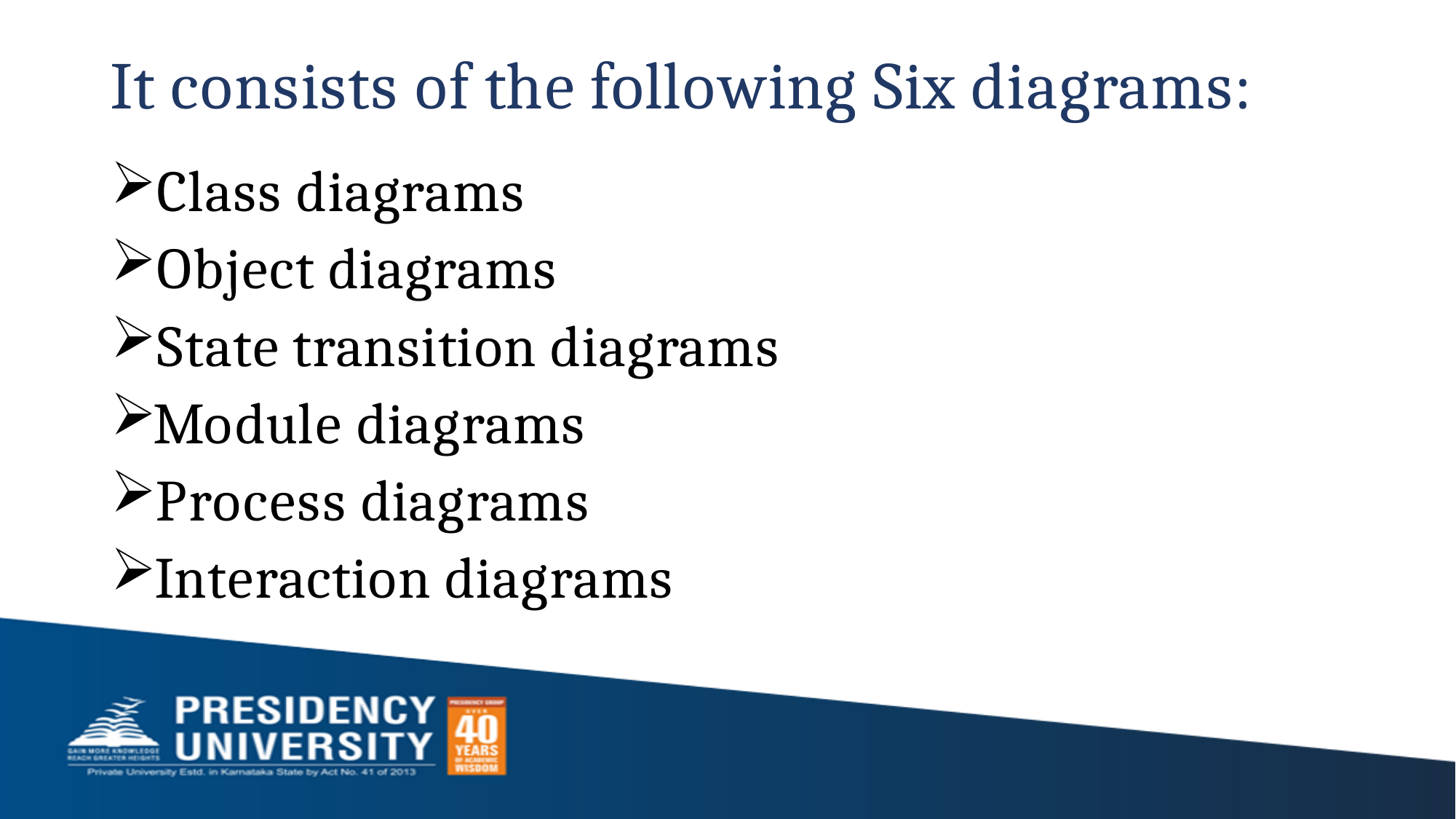

# It consists of the following Six diagrams:
Class diagrams
Object diagrams
State transition diagrams
Module diagrams
Process diagrams
Interaction diagrams